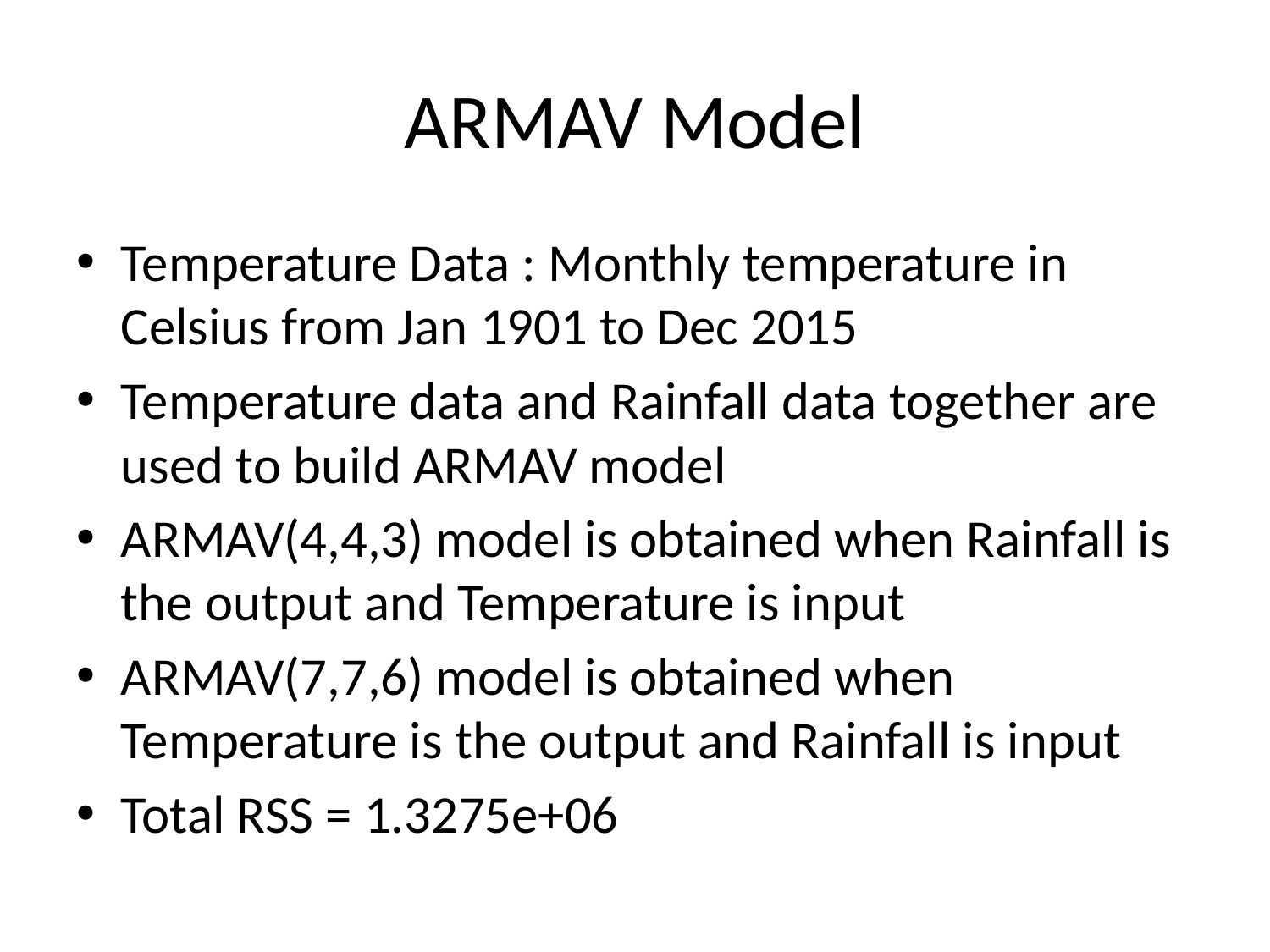

# ARMAV Model
Temperature Data : Monthly temperature in Celsius from Jan 1901 to Dec 2015
Temperature data and Rainfall data together are used to build ARMAV model
ARMAV(4,4,3) model is obtained when Rainfall is the output and Temperature is input
ARMAV(7,7,6) model is obtained when Temperature is the output and Rainfall is input
Total RSS = 1.3275e+06